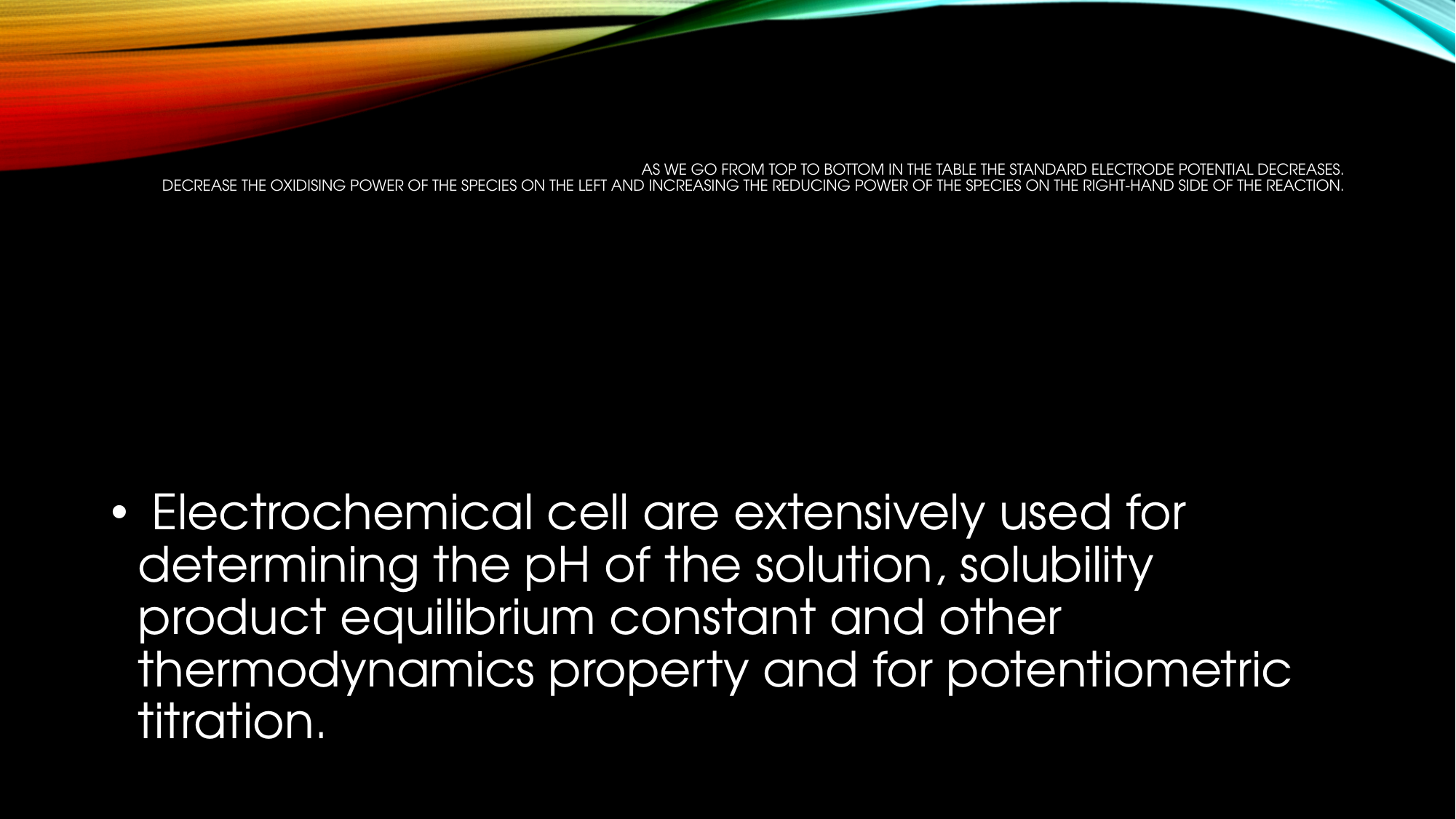

# As we go from top to bottom in the table the standard electrode potential decreases. Decrease the oxidising power of the species on the left and increasing the reducing power of the species on the right-hand side of the reaction.
 Electrochemical cell are extensively used for determining the pH of the solution, solubility product equilibrium constant and other thermodynamics property and for potentiometric titration.